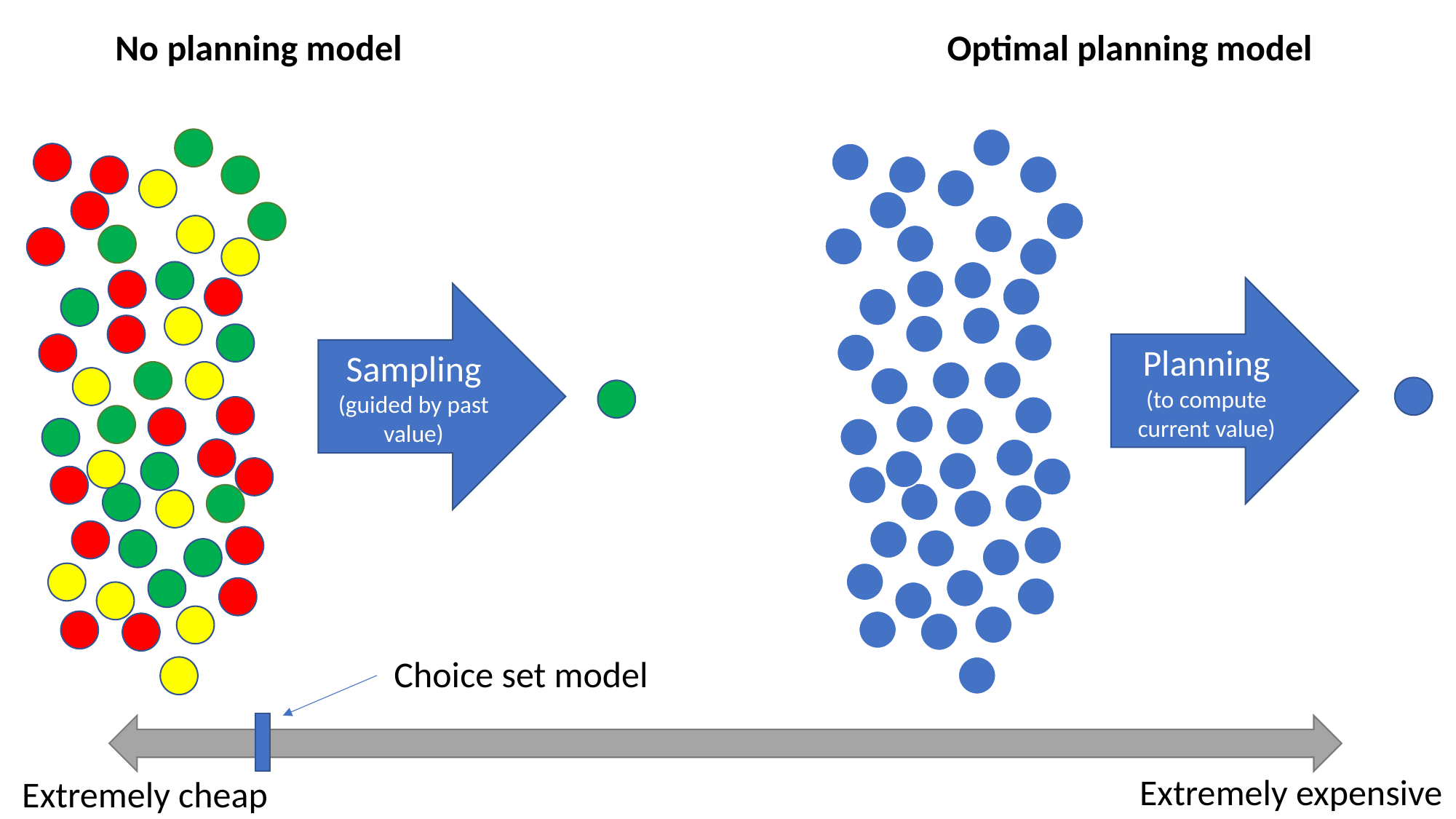

Optimal planning model
No planning model

Sampling (guided by past value)

Choice set model

Extremely expensive
Extremely cheap
Planning
(to compute current value)